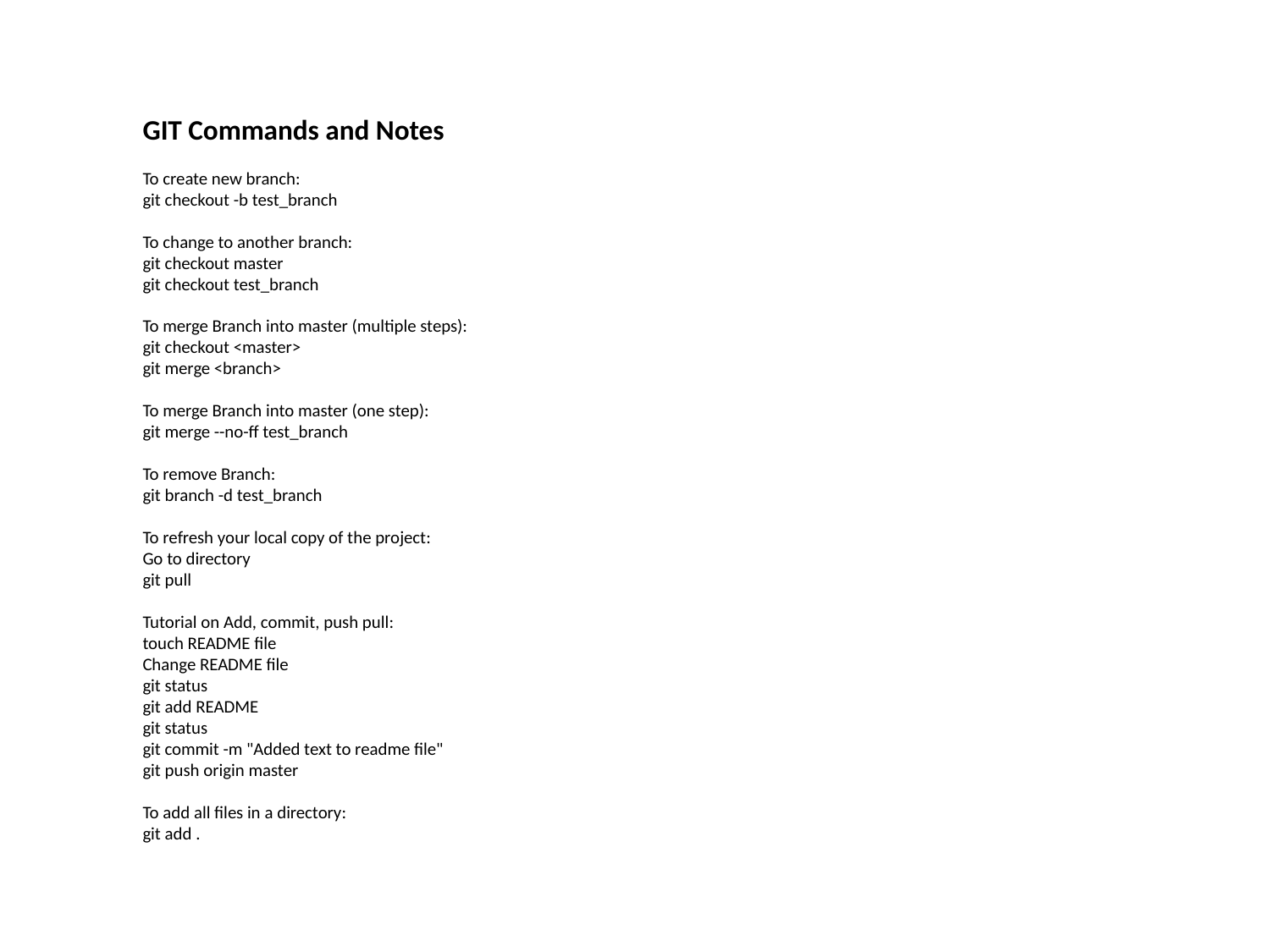

GIT Commands and Notes

To create new branch:
git checkout -b test_branch

To change to another branch:
git checkout master
git checkout test_branch

To merge Branch into master (multiple steps):
git checkout <master>
git merge <branch>

To merge Branch into master (one step):
git merge --no-ff test_branch

To remove Branch:
git branch -d test_branch

To refresh your local copy of the project:
Go to directory
git pull

Tutorial on Add, commit, push pull:
touch README file
Change README file
git status
git add README
git status
git commit -m "Added text to readme file"
git push origin master

To add all files in a directory:
git add .